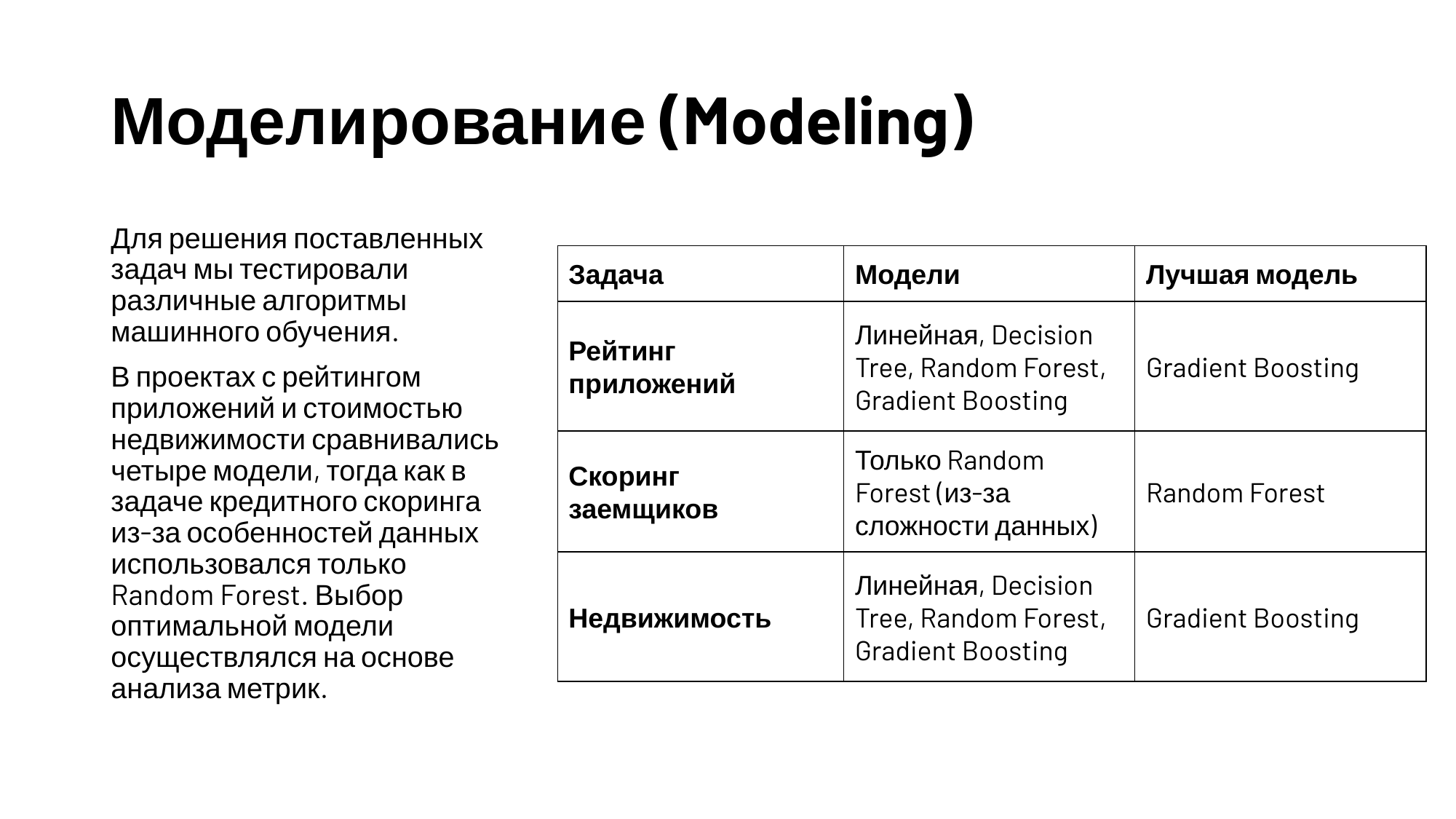

# Моделирование (Modeling)
Для решения поставленных задач мы тестировали различные алгоритмы машинного обучения.
В проектах с рейтингом приложений и стоимостью недвижимости сравнивались четыре модели, тогда как в задаче кредитного скоринга из-за особенностей данных использовался только Random Forest. Выбор оптимальной модели осуществлялся на основе анализа метрик.
| Задача | Модели | Лучшая модель |
| --- | --- | --- |
| Рейтинг приложений | Линейная, Decision Tree, Random Forest, Gradient Boosting | Gradient Boosting |
| Скоринг заемщиков | Только Random Forest (из-за сложности данных) | Random Forest |
| Недвижимость | Линейная, Decision Tree, Random Forest, Gradient Boosting | Gradient Boosting |